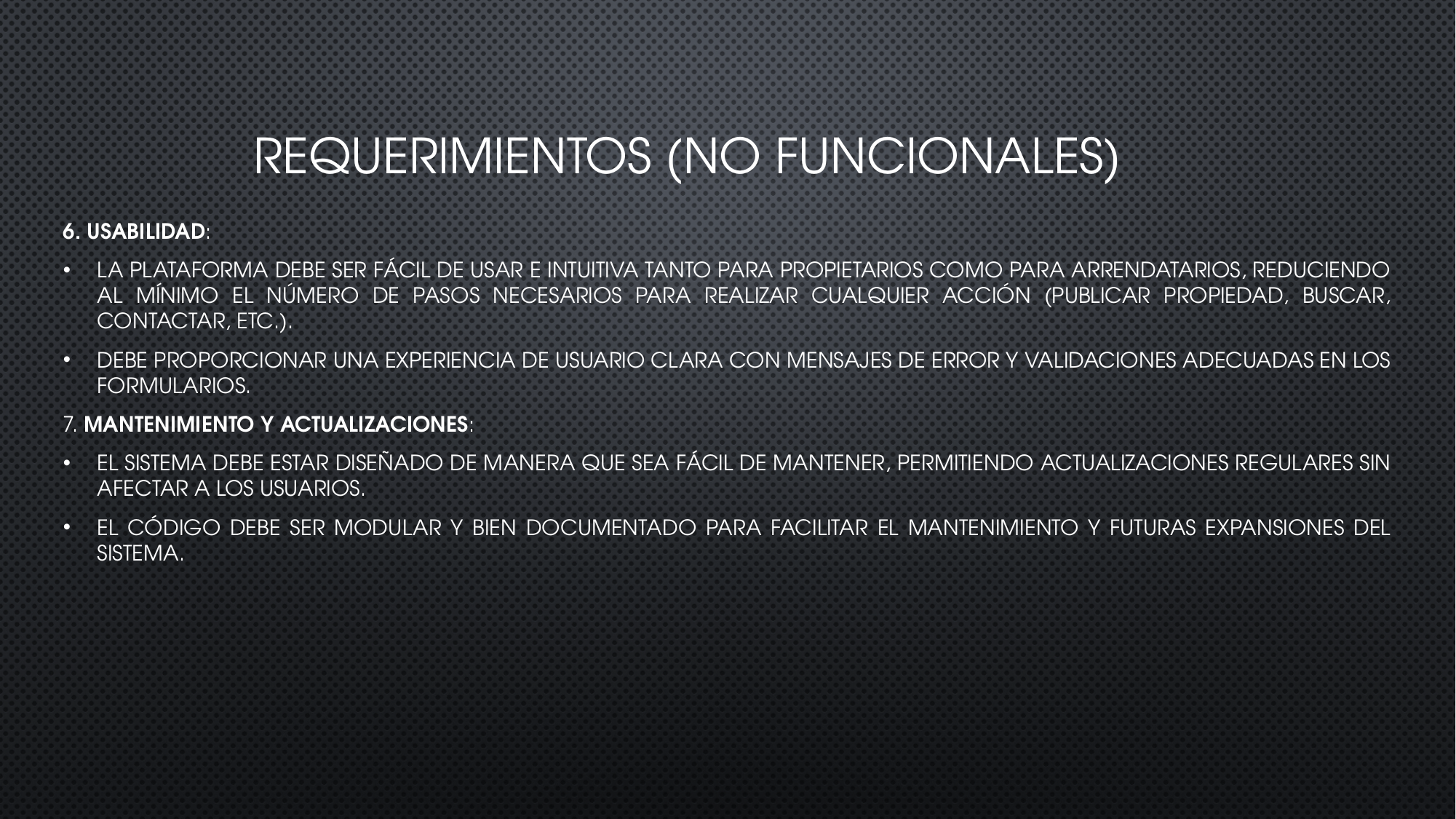

# Requerimientos (NO funcionales)
6. Usabilidad:
La plataforma debe ser fácil de usar e intuitiva tanto para propietarios como para arrendatarios, reduciendo al mínimo el número de pasos necesarios para realizar cualquier acción (publicar propiedad, buscar, contactar, etc.).
Debe proporcionar una experiencia de usuario clara con mensajes de error y validaciones adecuadas en los formularios.
7. Mantenimiento y actualizaciones:
El sistema debe estar diseñado de manera que sea fácil de mantener, permitiendo actualizaciones regulares sin afectar a los usuarios.
El código debe ser modular y bien documentado para facilitar el mantenimiento y futuras expansiones del sistema.